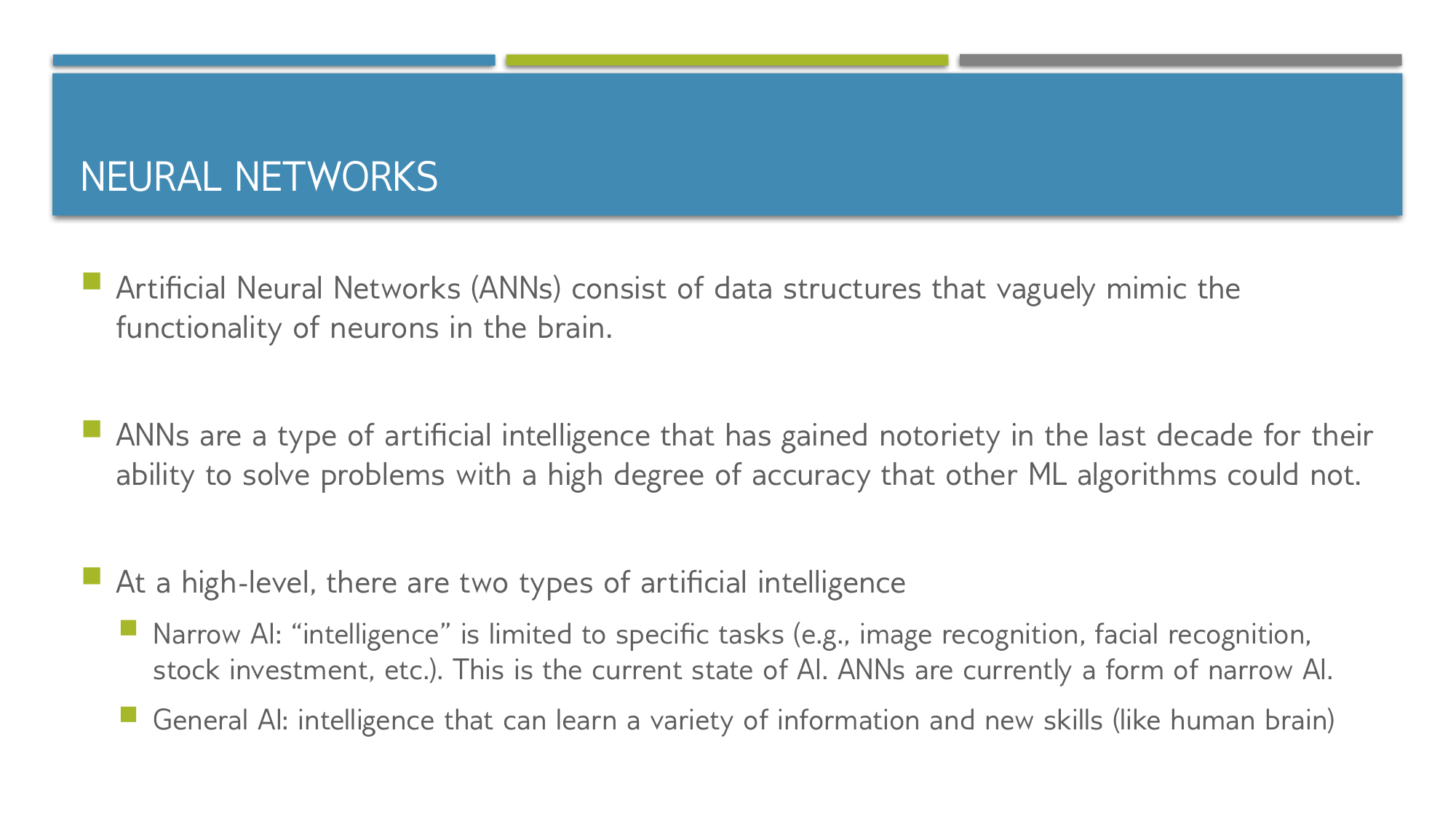

# Neural Networks
Artificial Neural Networks (ANNs) consist of data structures that vaguely mimic the functionality of neurons in the brain.

ANNs are a type of artificial intelligence that has gained notoriety in the last decade for their ability to solve problems with a high degree of accuracy that other ML algorithms could not.

At a high-level, there are two types of artificial intelligence
Narrow AI: “intelligence” is limited to specific tasks (e.g., image recognition, facial recognition, stock investment, etc.). This is the current state of AI. ANNs are currently a form of narrow AI.
General AI: intelligence that can learn a variety of information and new skills (like human brain)